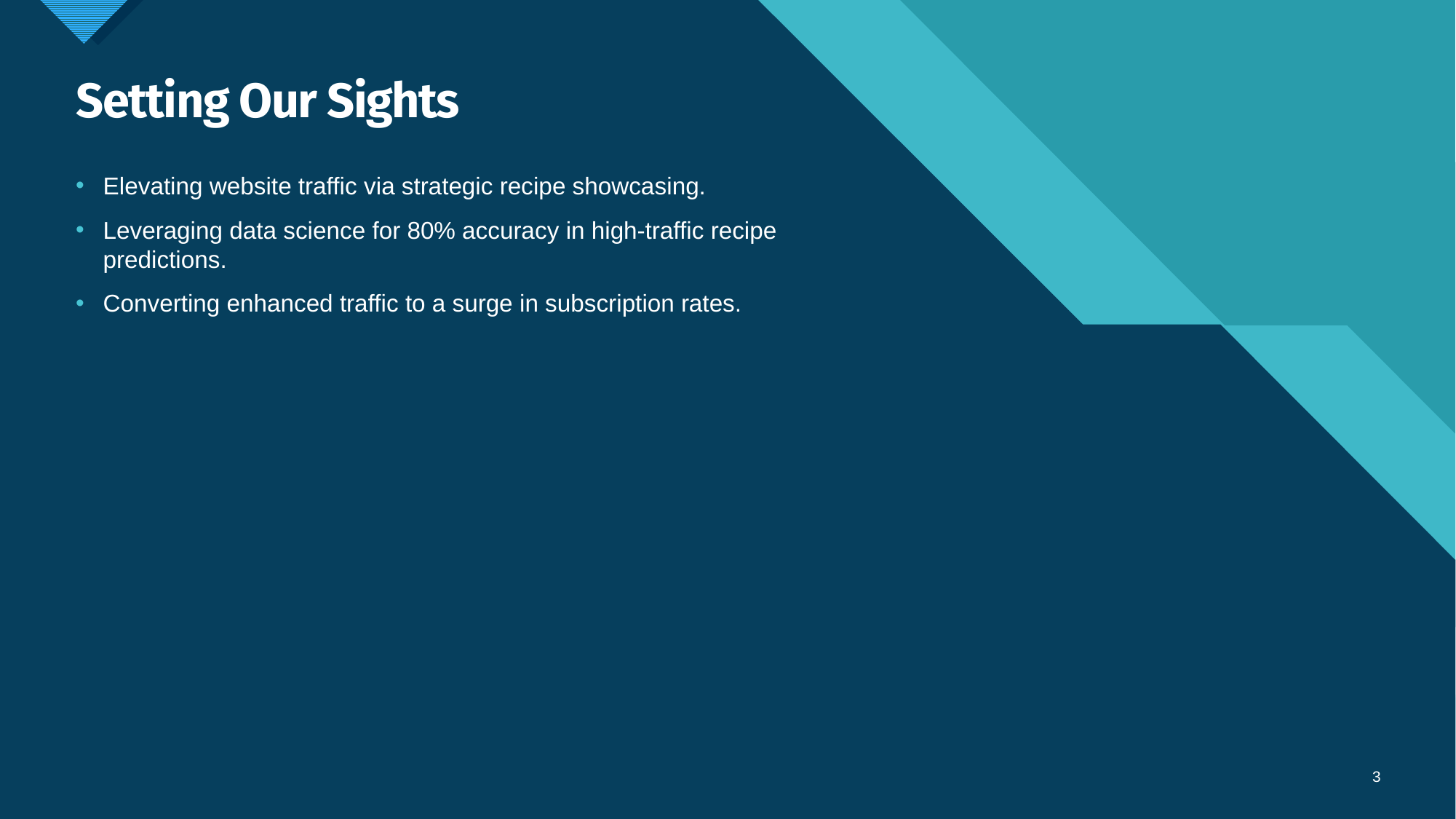

# Setting Our Sights
Elevating website traffic via strategic recipe showcasing.
Leveraging data science for 80% accuracy in high-traffic recipe predictions.
Converting enhanced traffic to a surge in subscription rates.
3